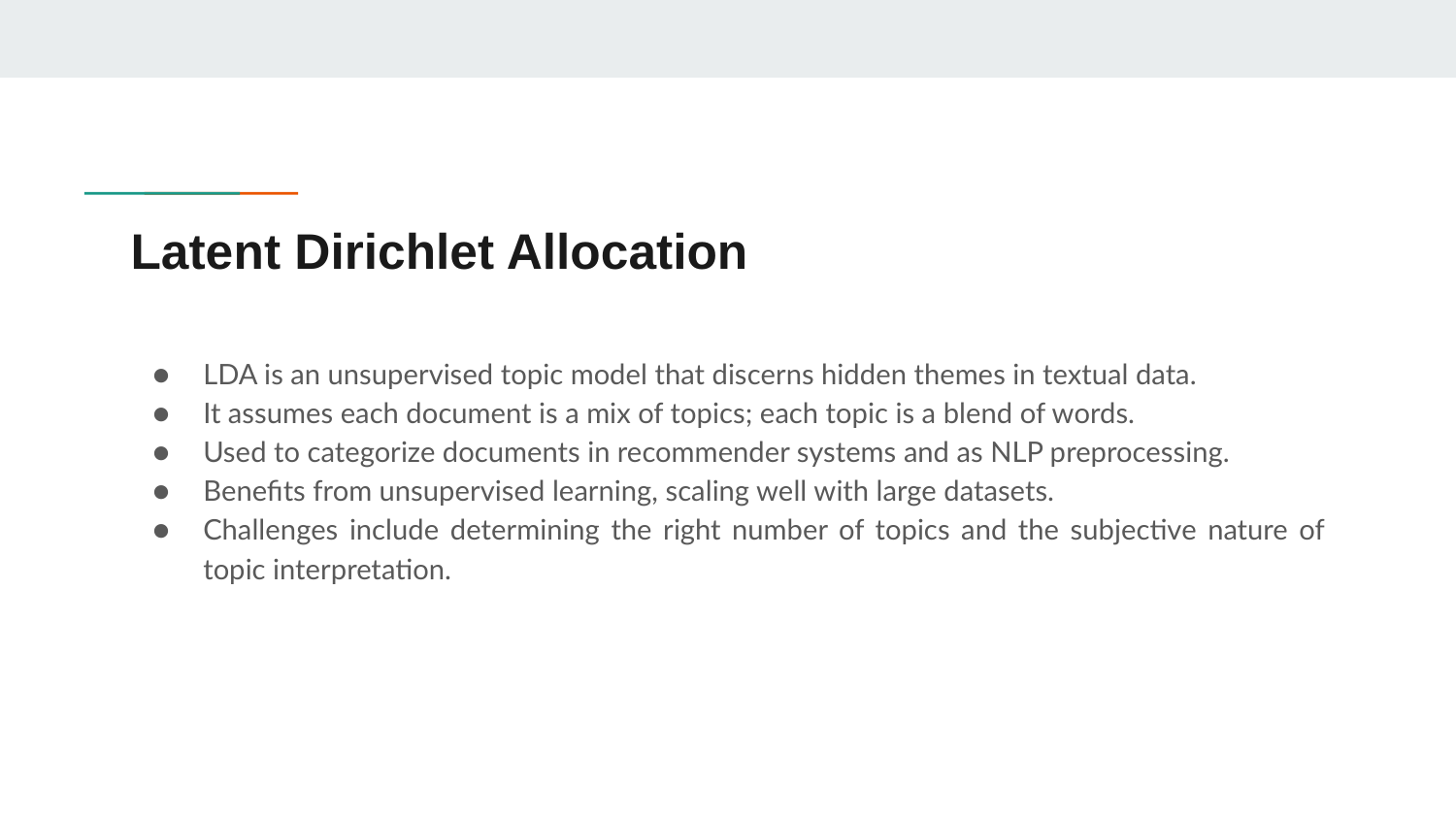

# Latent Dirichlet Allocation
LDA is an unsupervised topic model that discerns hidden themes in textual data.
It assumes each document is a mix of topics; each topic is a blend of words.
Used to categorize documents in recommender systems and as NLP preprocessing.
Benefits from unsupervised learning, scaling well with large datasets.
Challenges include determining the right number of topics and the subjective nature of topic interpretation.